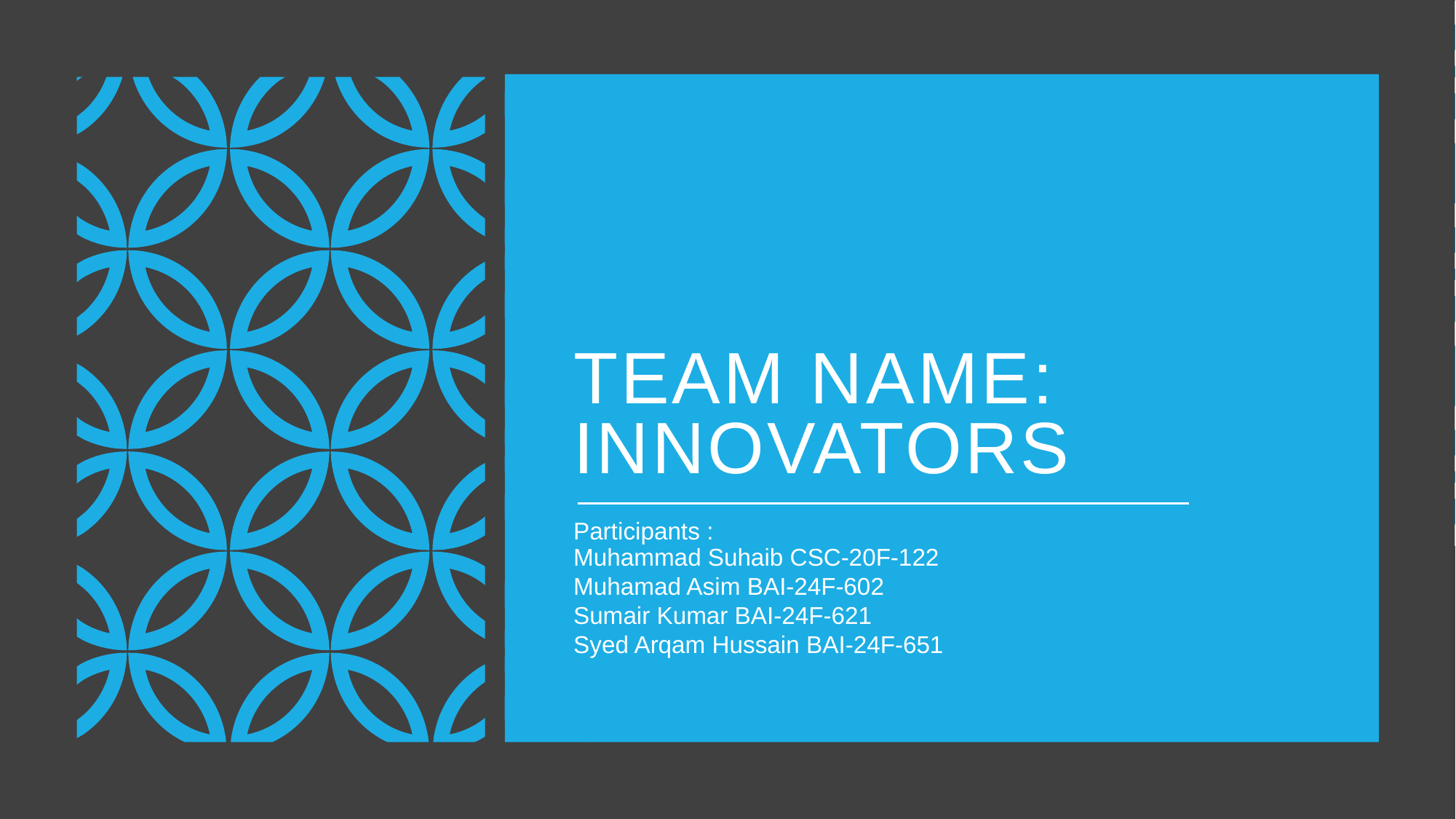

# Team Name: Innovators

Participants :
Muhammad Suhaib CSC-20F-122
Muhamad Asim BAI-24F-602
Sumair Kumar BAI-24F-621
Syed Arqam Hussain BAI-24F-651